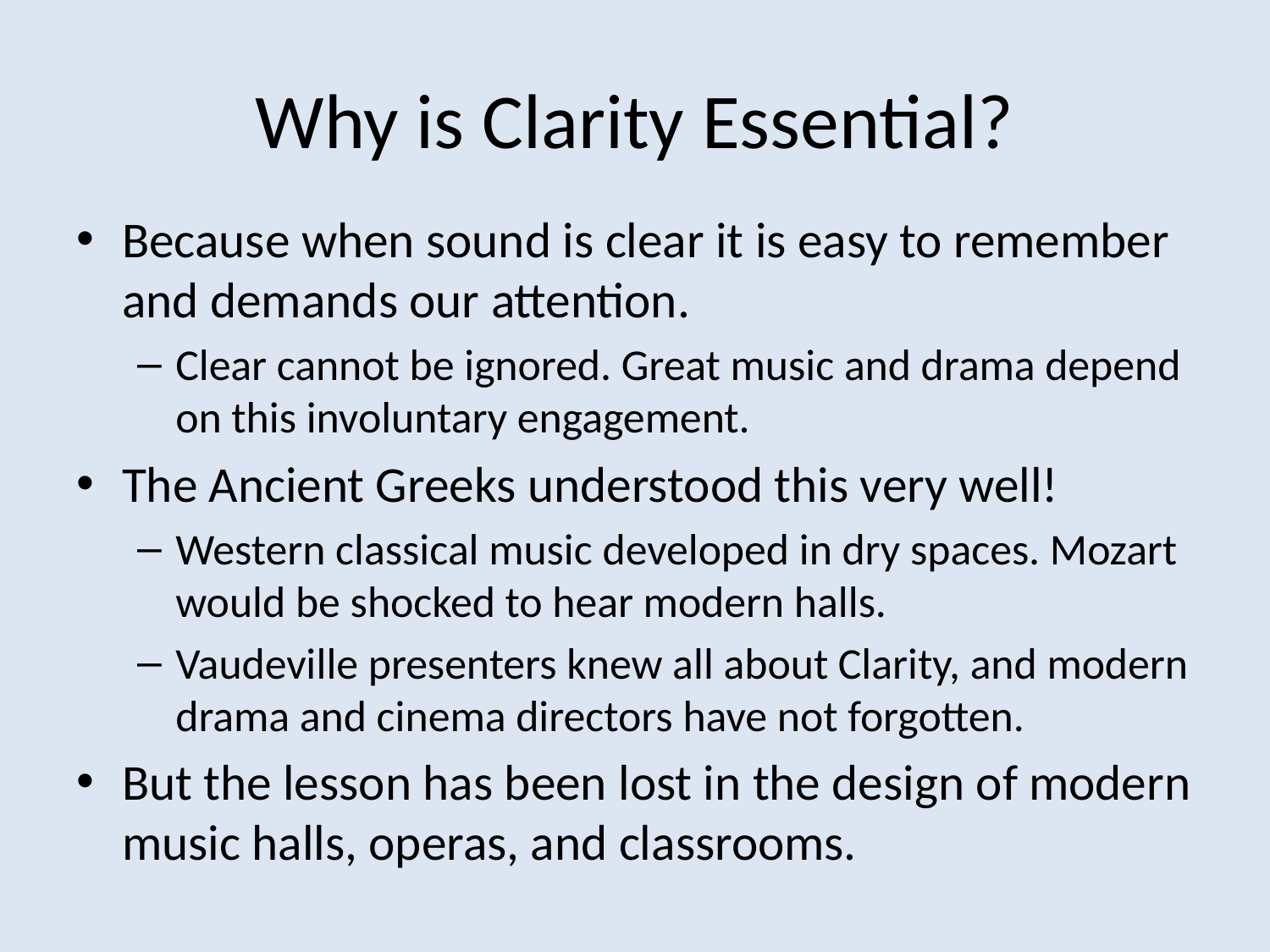

# Why is Clarity Essential?
Because when sound is clear it is easy to remember and demands our attention.
Clear cannot be ignored. Great music and drama depend on this involuntary engagement.
The Ancient Greeks understood this very well!
Western classical music developed in dry spaces. Mozart would be shocked to hear modern halls.
Vaudeville presenters knew all about Clarity, and modern drama and cinema directors have not forgotten.
But the lesson has been lost in the design of modern music halls, operas, and classrooms.